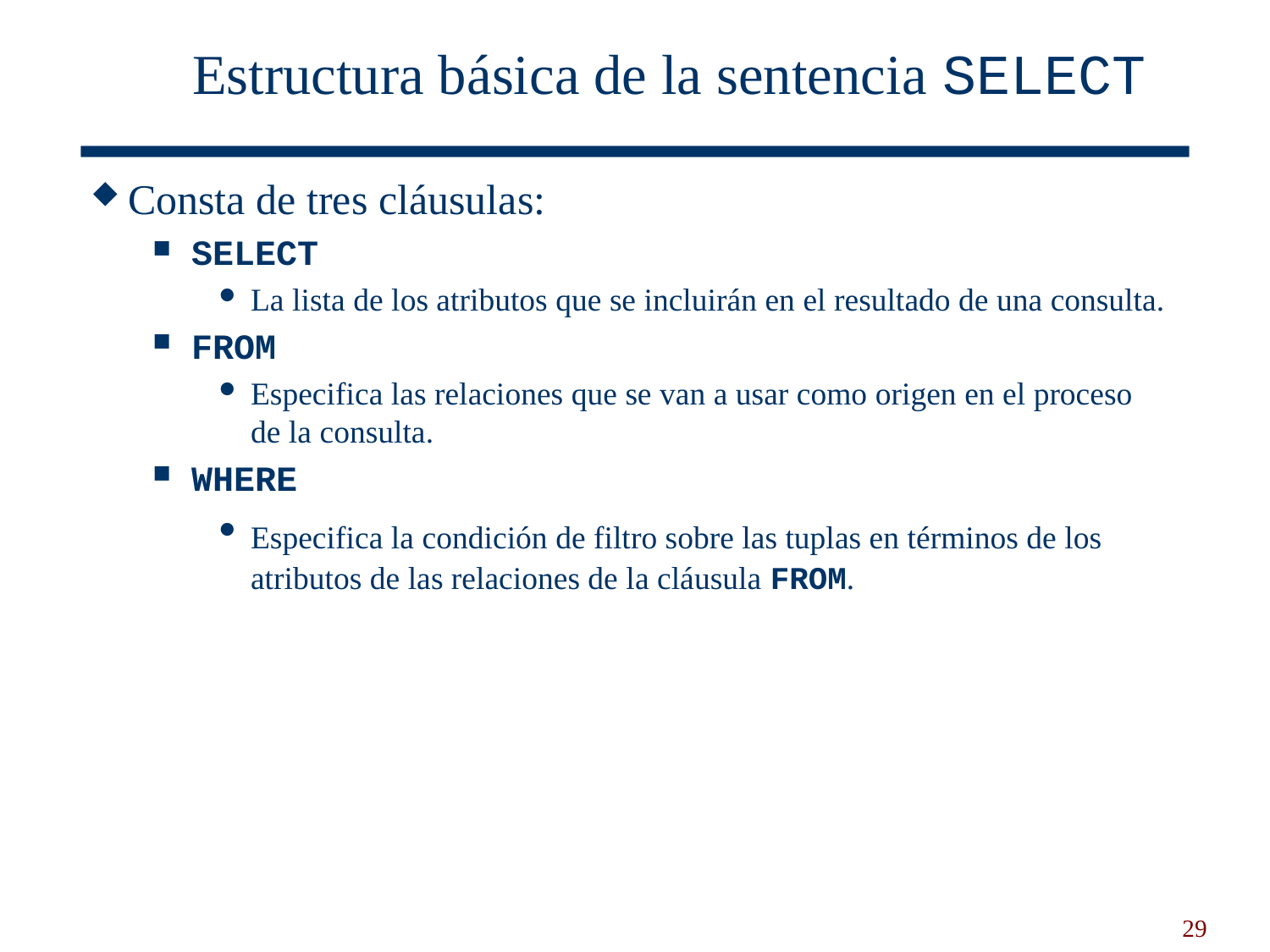

Estructura básica de la sentencia SELECT
Consta de tres cláusulas:
SELECT
La lista de los atributos que se incluirán en el resultado de una consulta.
FROM
Especifica las relaciones que se van a usar como origen en el proceso de la consulta.
WHERE
Especifica la condición de filtro sobre las tuplas en términos de los atributos de las relaciones de la cláusula FROM.
29